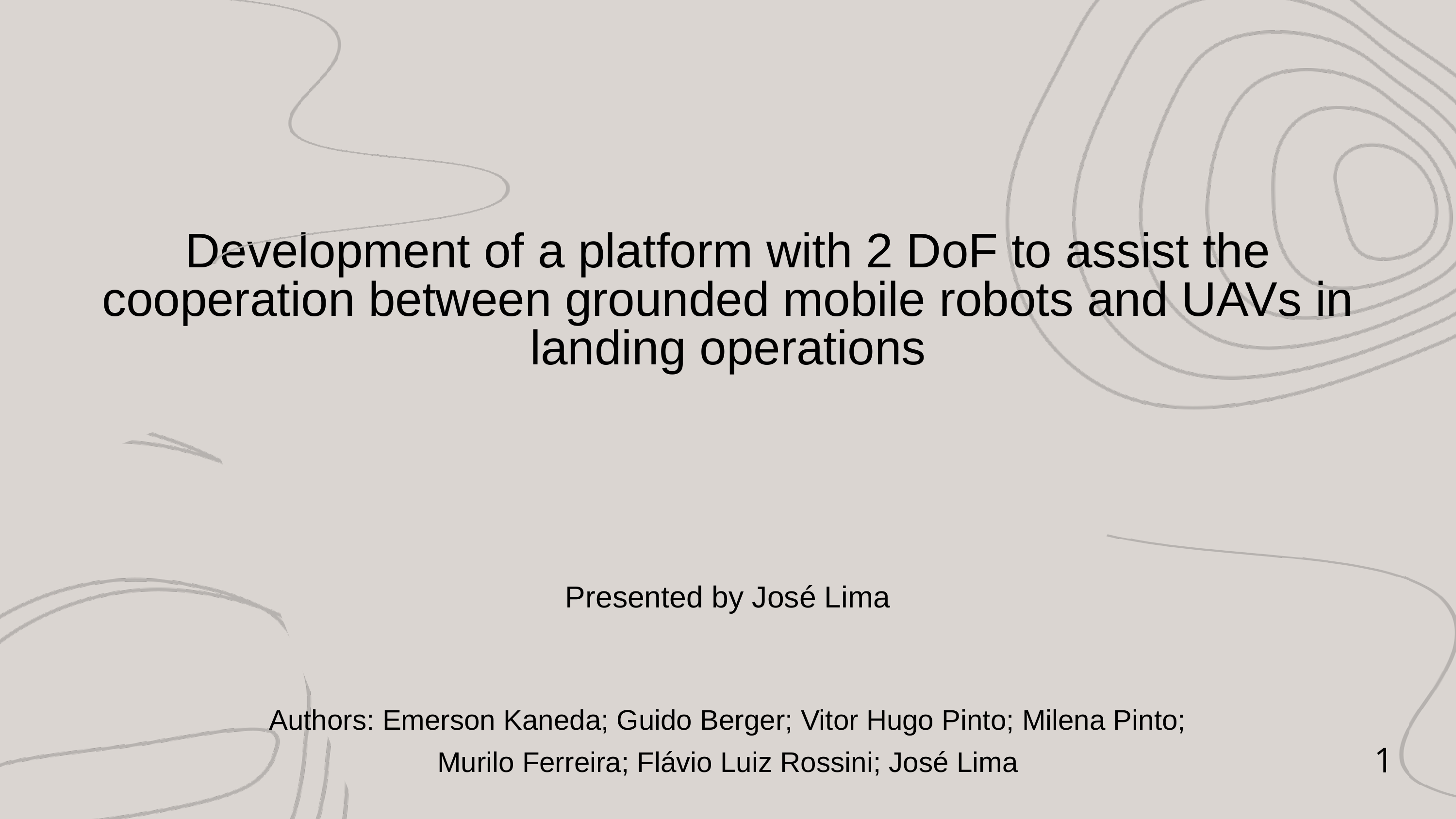

Development of a platform with 2 DoF to assist the cooperation between grounded mobile robots and UAVs in landing operations

Presented by José Lima
Authors: Emerson Kaneda; Guido Berger; Vitor Hugo Pinto; Milena Pinto;
Murilo Ferreira; Flávio Luiz Rossini; José Lima
1